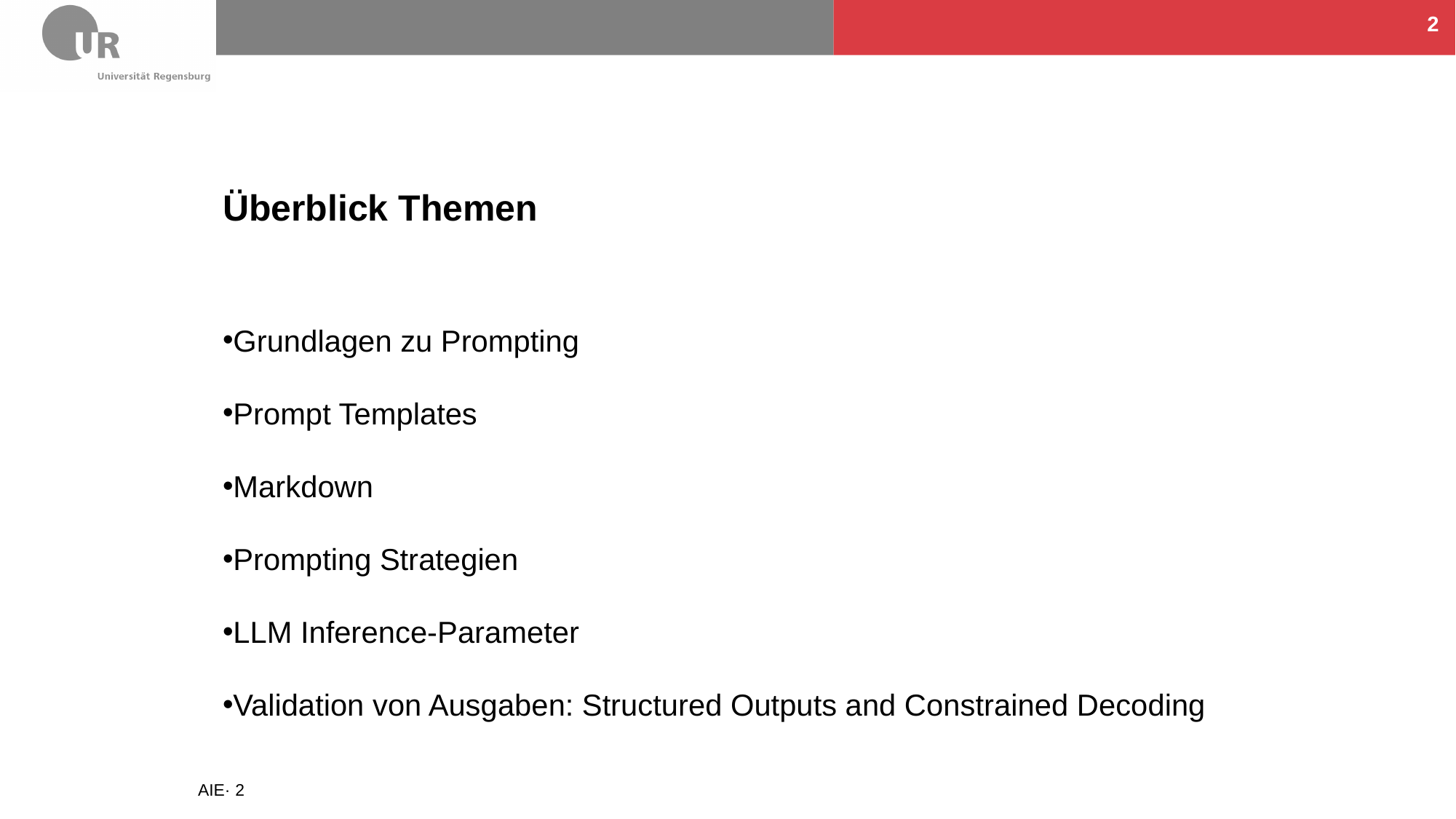

2
# Überblick Themen
Grundlagen zu Prompting
Prompt Templates
Markdown
Prompting Strategien
LLM Inference-Parameter
Validation von Ausgaben: Structured Outputs and Constrained Decoding